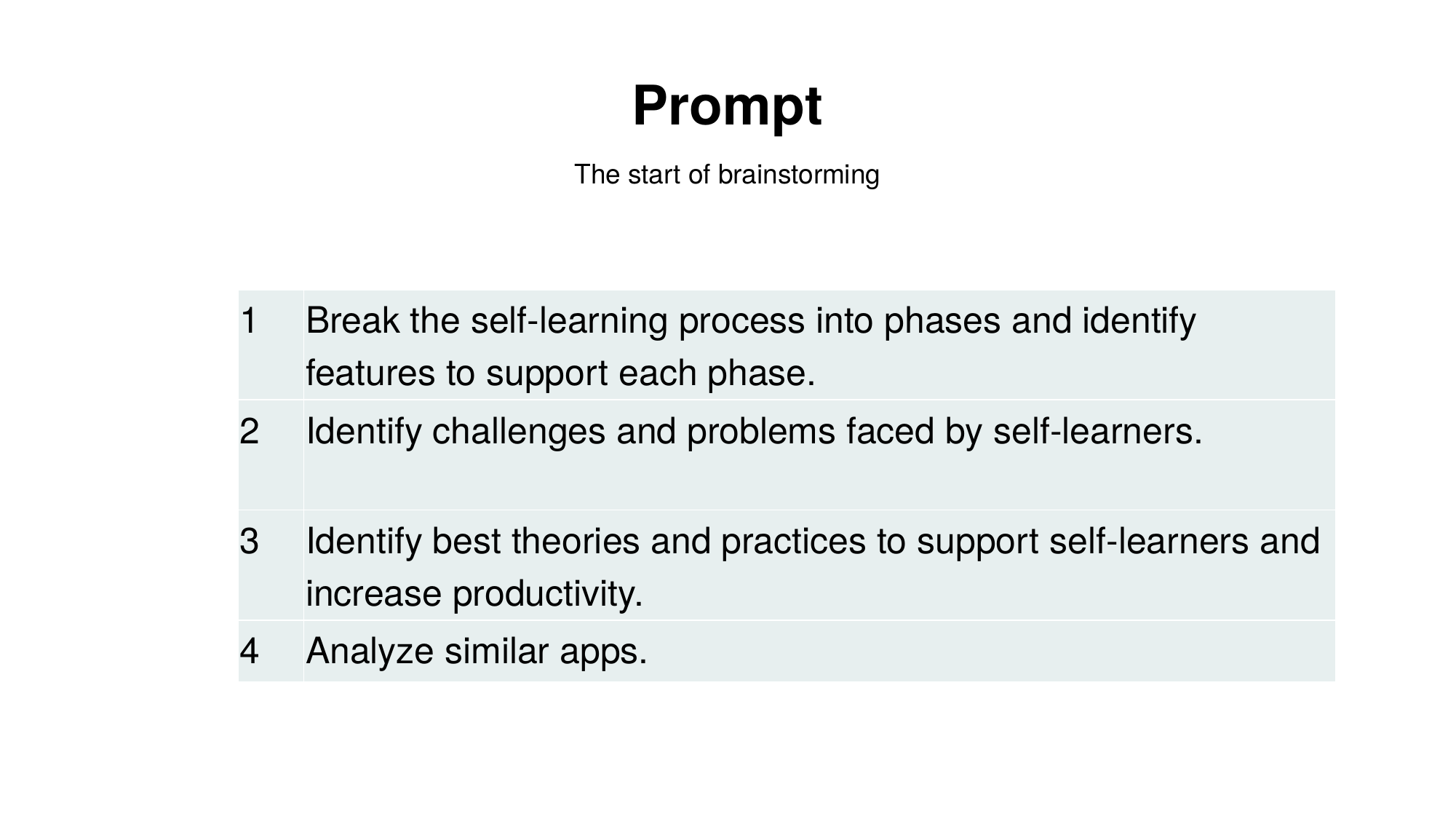

# Prompt
The start of brainstorming
| 1 | Break the self-learning process into phases and identify features to support each phase. |
| --- | --- |
| 2 | Identify challenges and problems faced by self-learners. |
| 3 | Identify best theories and practices to support self-learners and increase productivity. |
| 4 | Analyze similar apps. |